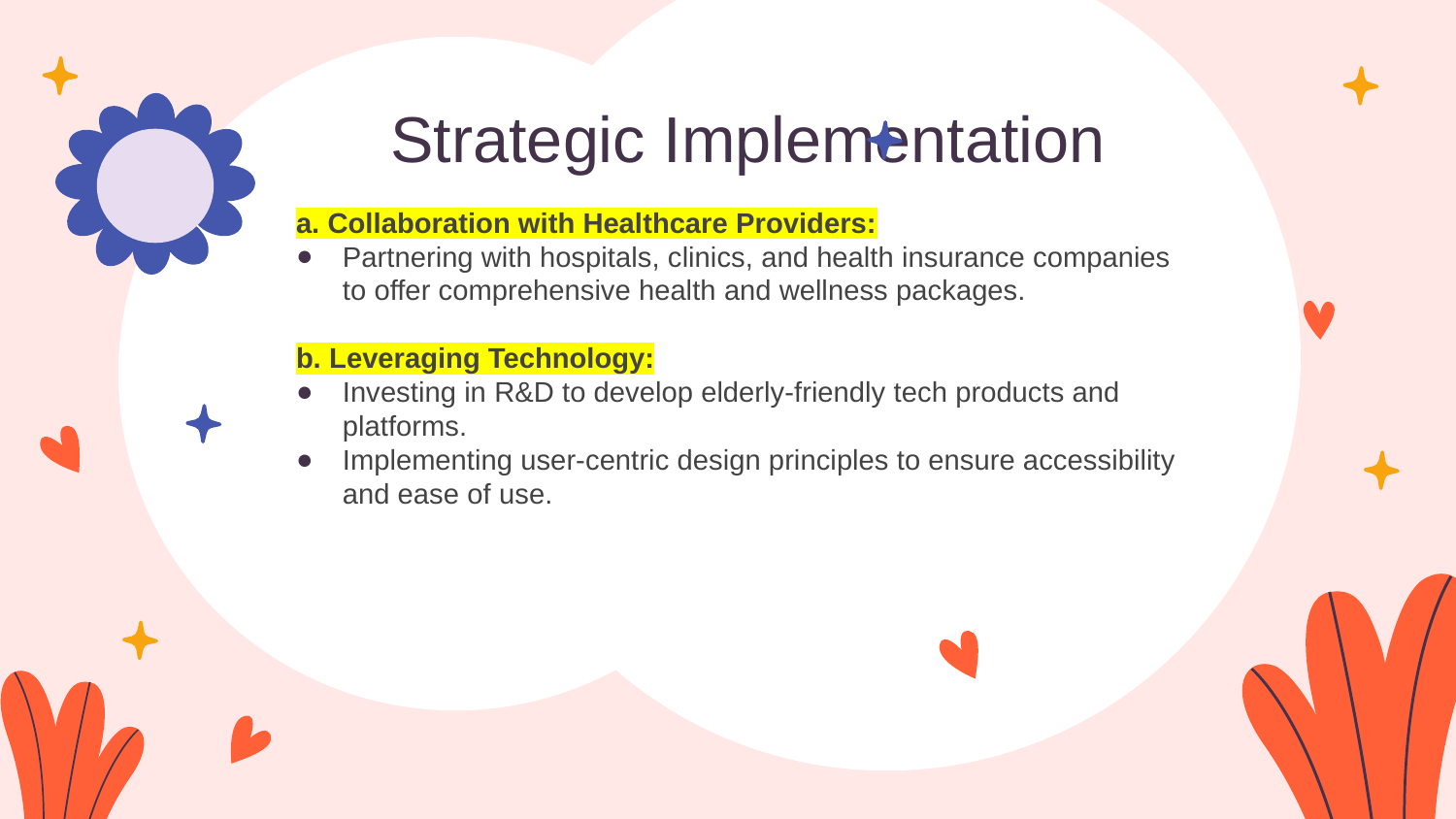

# Strategic Implementation

a. Collaboration with Healthcare Providers:
Partnering with hospitals, clinics, and health insurance companies to offer comprehensive health and wellness packages.

b. Leveraging Technology:
Investing in R&D to develop elderly-friendly tech products and platforms.
Implementing user-centric design principles to ensure accessibility and ease of use.